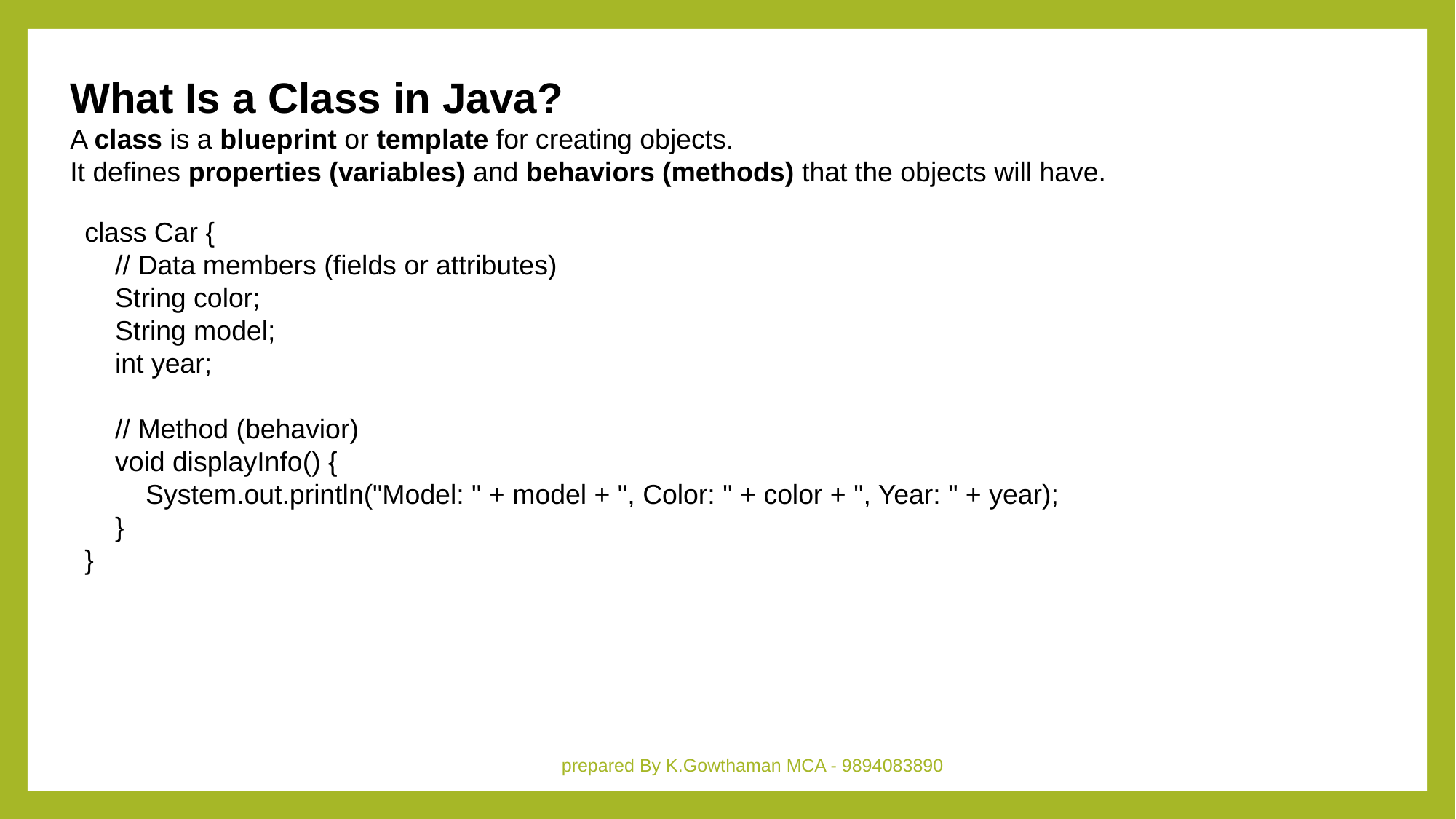

What Is a Class in Java?
A class is a blueprint or template for creating objects.
It defines properties (variables) and behaviors (methods) that the objects will have.
class Car {
    // Data members (fields or attributes)
    String color;
    String model;
    int year;

    // Method (behavior)
    void displayInfo() {
        System.out.println("Model: " + model + ", Color: " + color + ", Year: " + year);
    }
}
prepared By K.Gowthaman MCA - 9894083890